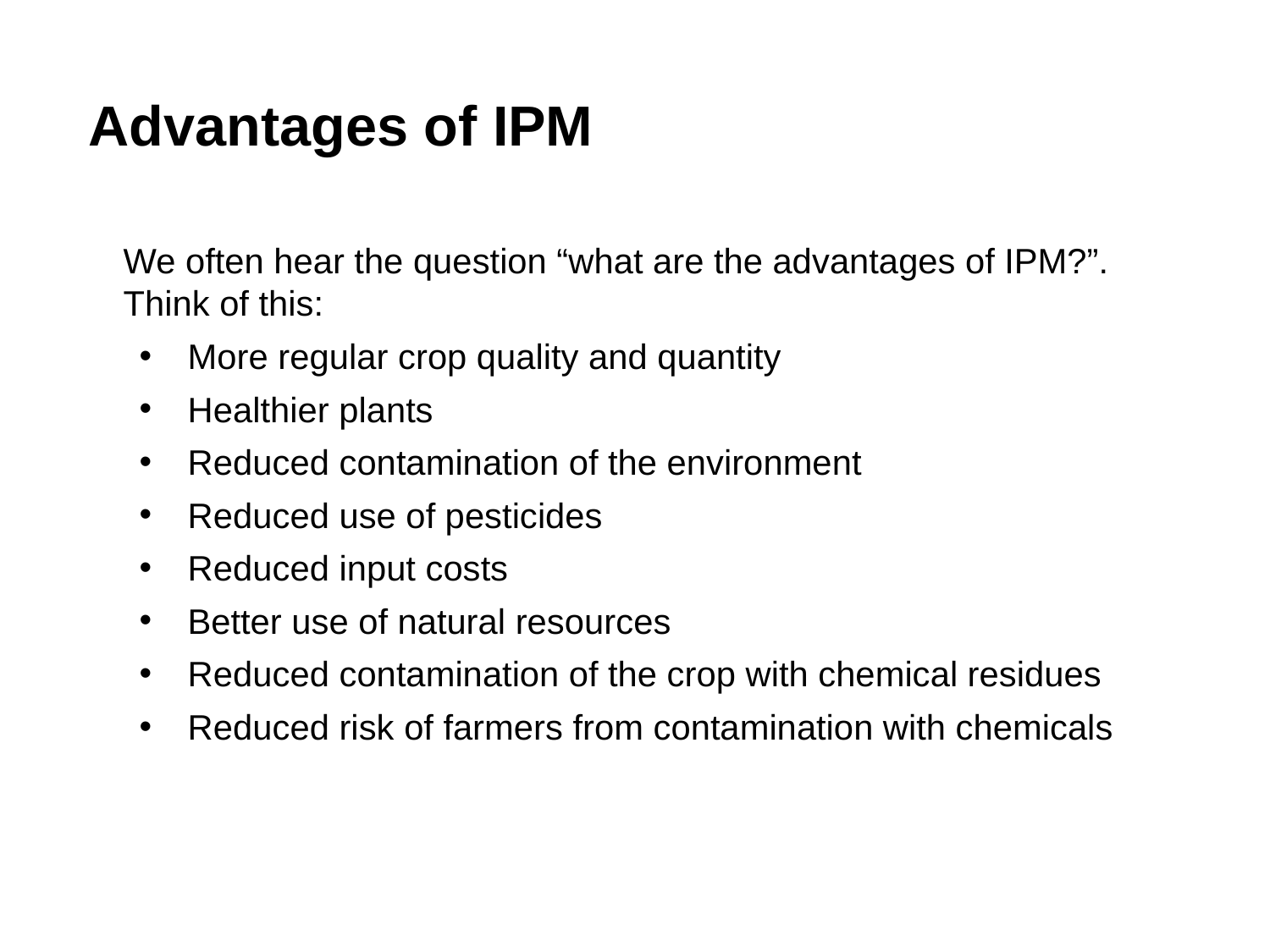

# Advantages of IPM
We often hear the question “what are the advantages of IPM?”. Think of this:
More regular crop quality and quantity
Healthier plants
Reduced contamination of the environment
Reduced use of pesticides
Reduced input costs
Better use of natural resources
Reduced contamination of the crop with chemical residues
Reduced risk of farmers from contamination with chemicals